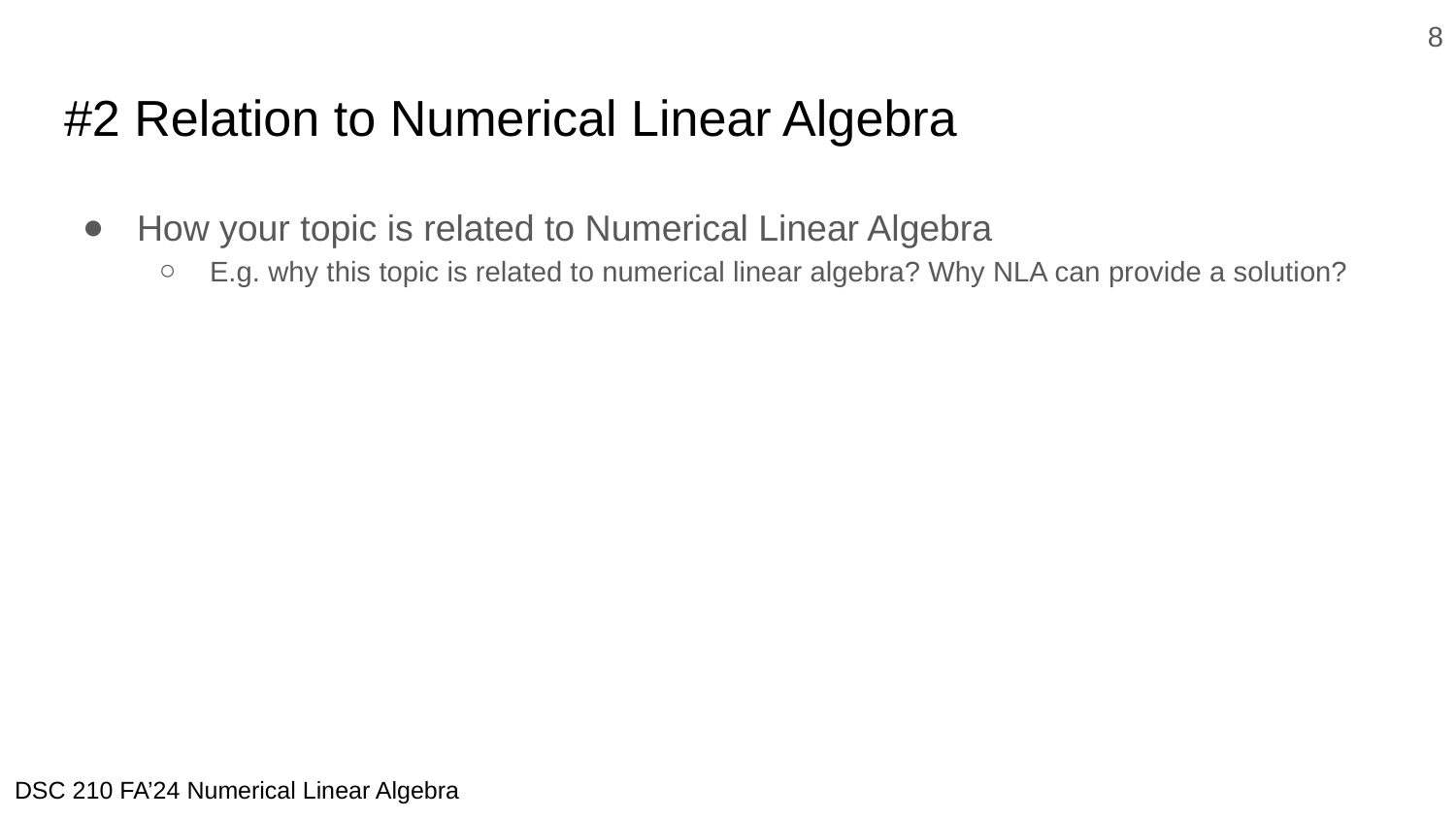

8
# #2 Relation to Numerical Linear Algebra
How your topic is related to Numerical Linear Algebra
E.g. why this topic is related to numerical linear algebra? Why NLA can provide a solution?